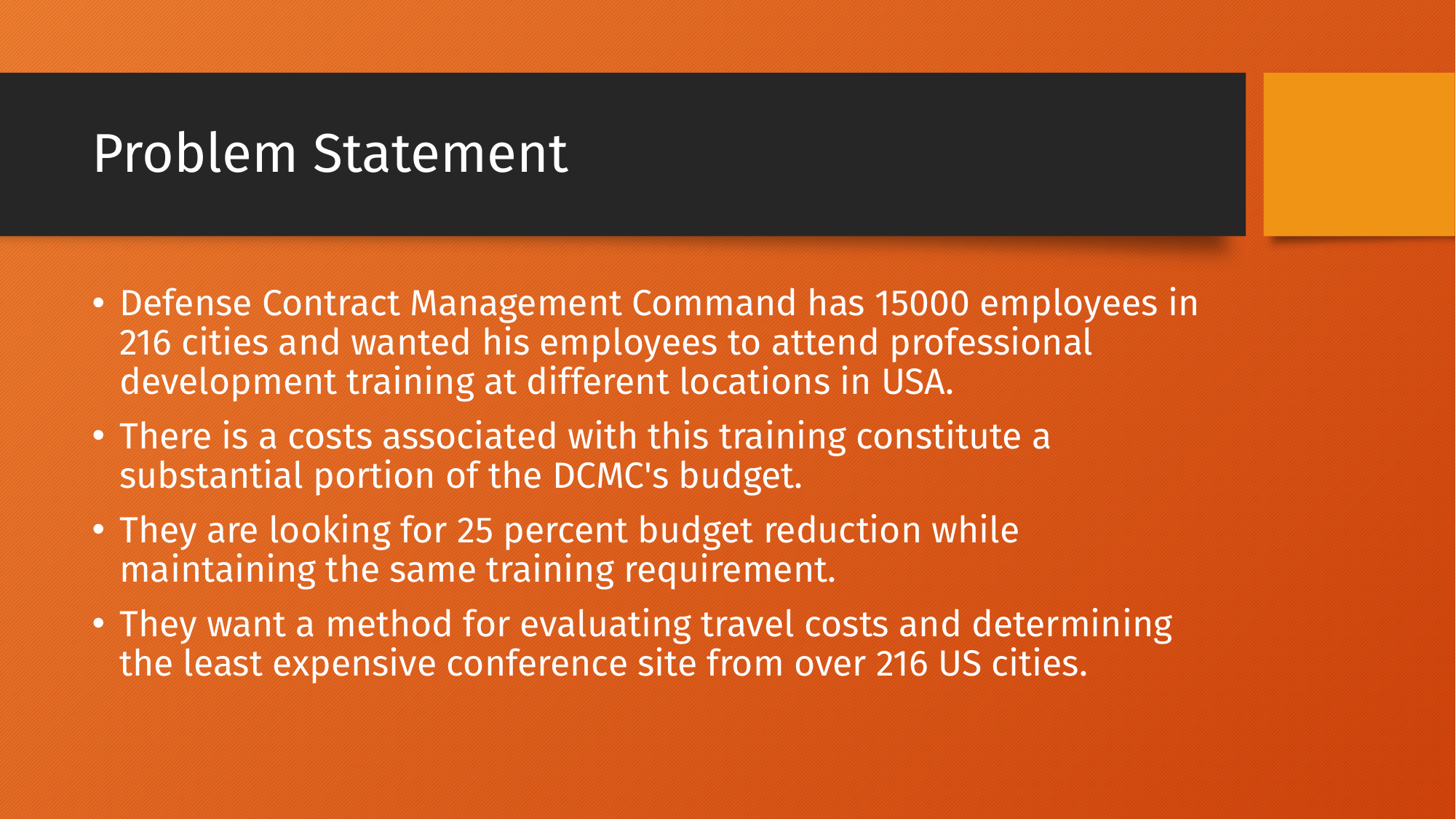

# Problem Statement
Defense Contract Management Command has 15000 employees in 216 cities and wanted his employees to attend professional development training at different locations in USA.
There is a costs associated with this training constitute a substantial portion of the DCMC's budget.
They are looking for 25 percent budget reduction while maintaining the same training requirement.
They want a method for evaluating travel costs and determining the least expensive conference site from over 216 US cities.